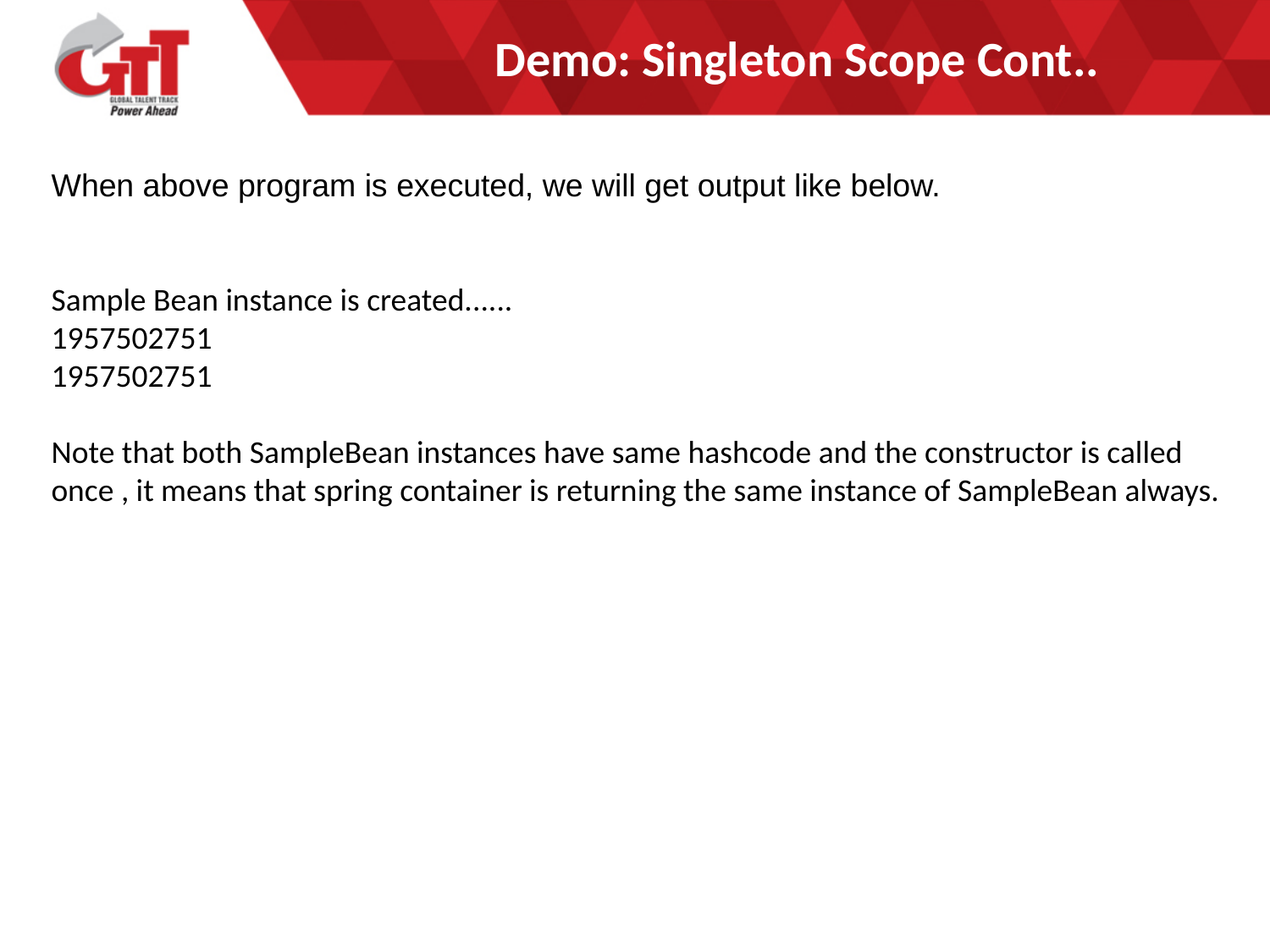

Demo: Singleton Scope Cont..
When above program is executed, we will get output like below.

Sample Bean instance is created......
1957502751
1957502751

Note that both SampleBean instances have same hashcode and the constructor is called once , it means that spring container is returning the same instance of SampleBean always.